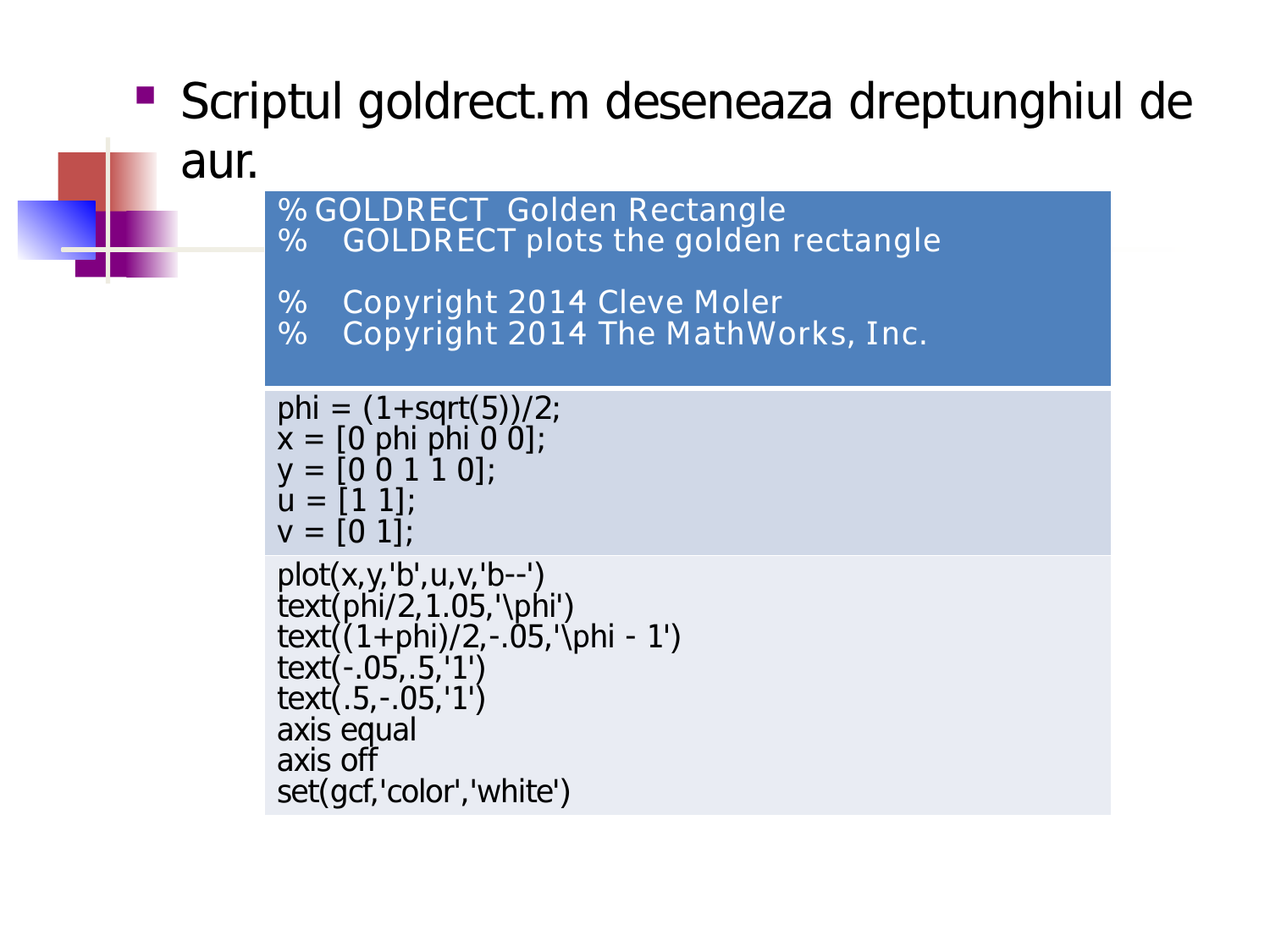

Scriptul goldrect.m deseneaza dreptunghiul de aur.

| %GOLDRECT Golden Rectangle % GOLDRECT plots the golden rectangle % Copyright 2014 Cleve Moler % Copyright 2014 The MathWorks, Inc. |
| --- |
| phi = (1+sqrt(5))/2; x = [0 phi phi 0 0]; y = [0 0 1 1 0]; u = [1 1]; v = [0 1]; |
| plot(x,y,'b',u,v,'b--') text(phi/2,1.05,'\phi') text((1+phi)/2,-.05,'\phi - 1') text(-.05,.5,'1') text(.5,-.05,'1') axis equal axis off set(gcf,'color','white') |